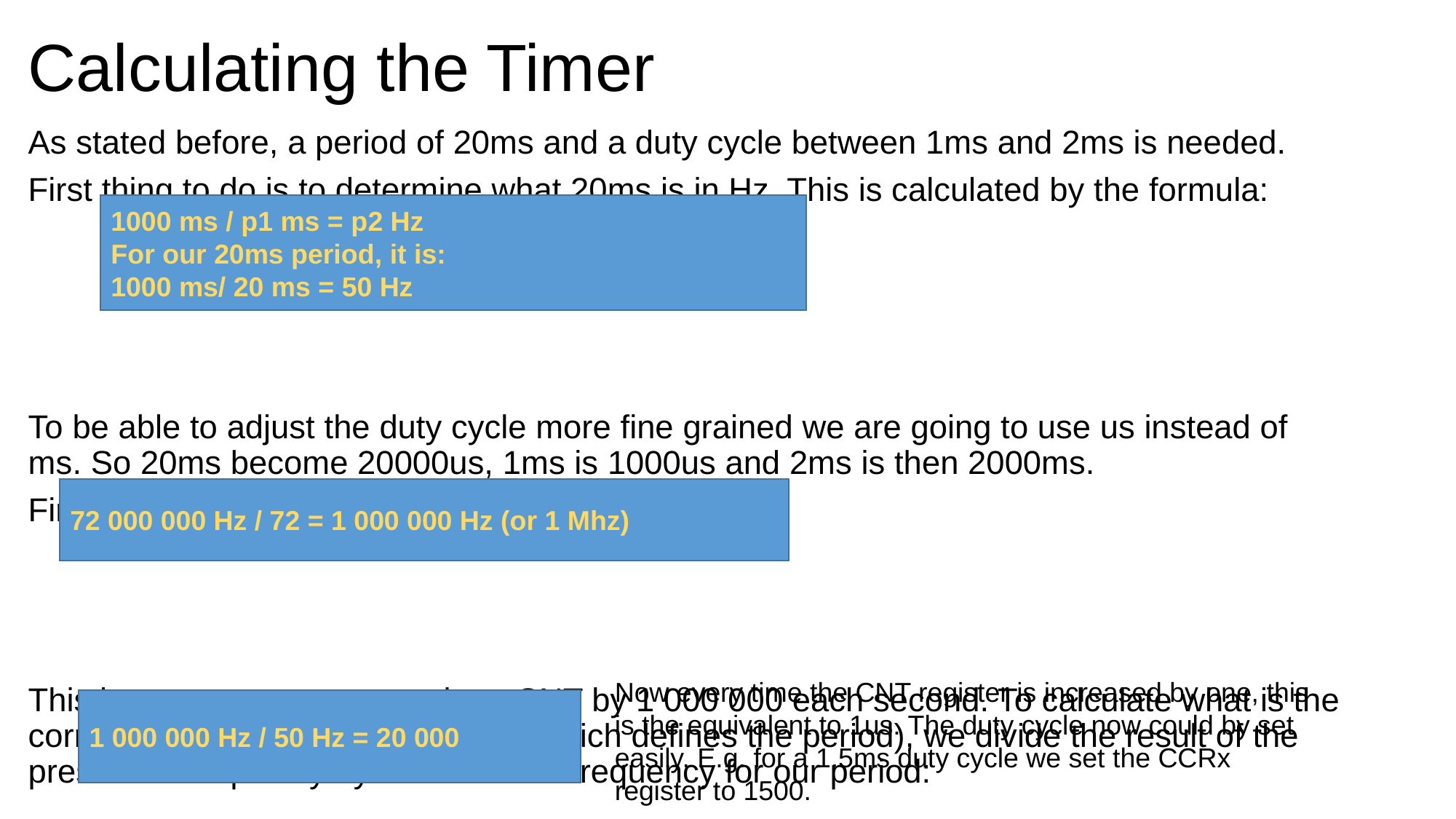

# Calculating the Timer
As stated before, a period of 20ms and a duty cycle between 1ms and 2ms is needed.
First thing to do is to determine what 20ms is in Hz. This is calculated by the formula:

To be able to adjust the duty cycle more fine grained we are going to use us instead of ms. So 20ms become 20000us, 1ms is 1000us and 2ms is then 2000ms.
First we prescale the 72Mhz frequency by 72:

This increases out count register CNT by 1 000 000 each second. To calculate what is the correct value for the ARR register (which defines the period), we divide the result of the prescaled frequency by the intended frequency for our period:

1000 ms / p1 ms = p2 Hz
For our 20ms period, it is:
1000 ms/ 20 ms = 50 Hz
72 000 000 Hz / 72 = 1 000 000 Hz (or 1 Mhz)
Now every time the CNT register is increased by one, this is the equivalent to 1us. The duty cycle now could by set easily. E.g. for a 1.5ms duty cycle we set the CCRx register to 1500.
1 000 000 Hz / 50 Hz = 20 000